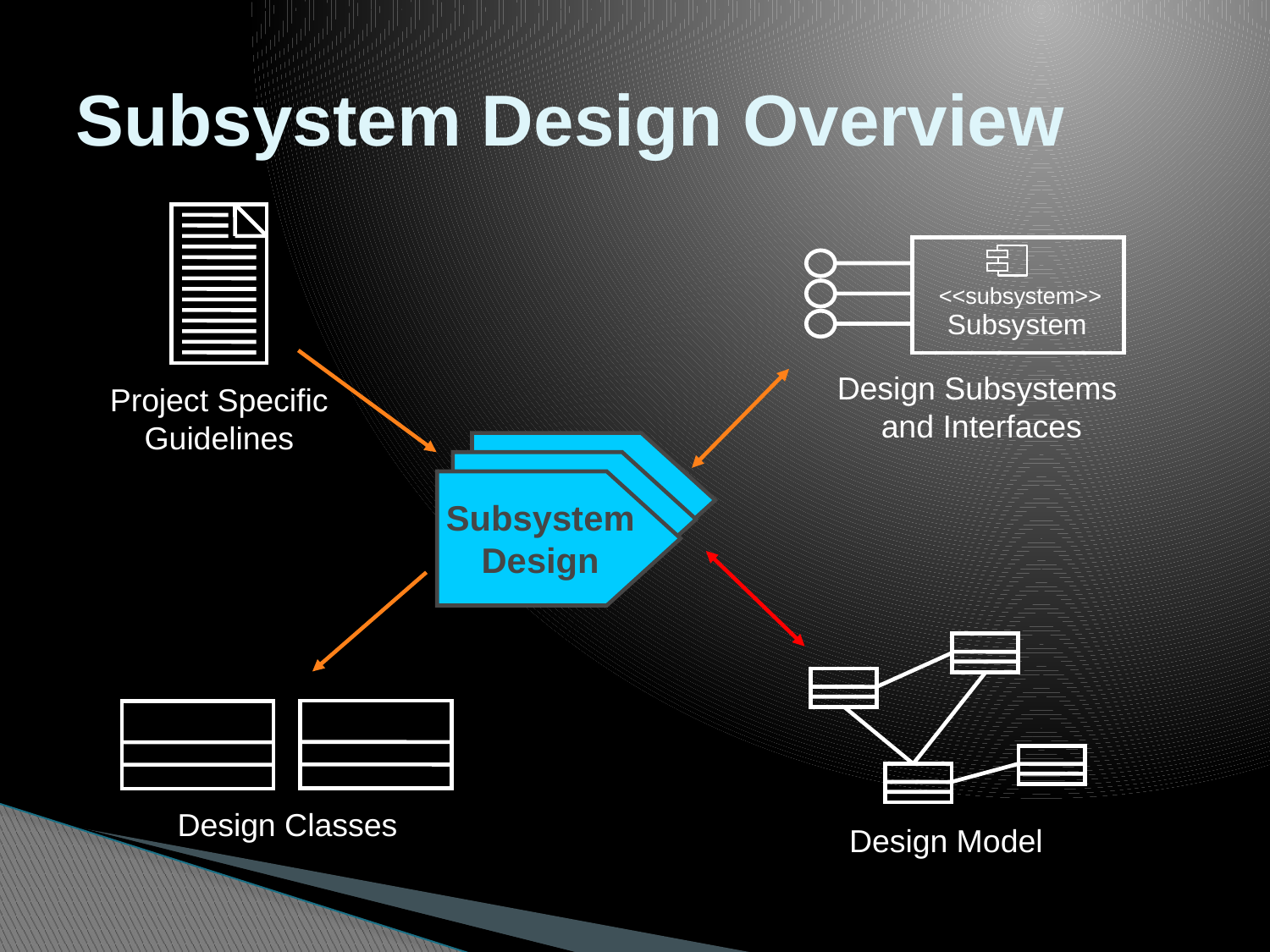

# Subsystem Design Overview

Project Specific
Guidelines

<<subsystem>>

Subsystem

Design Subsystems
and Interfaces

Subsystem
Design

Design Model

Design Classes